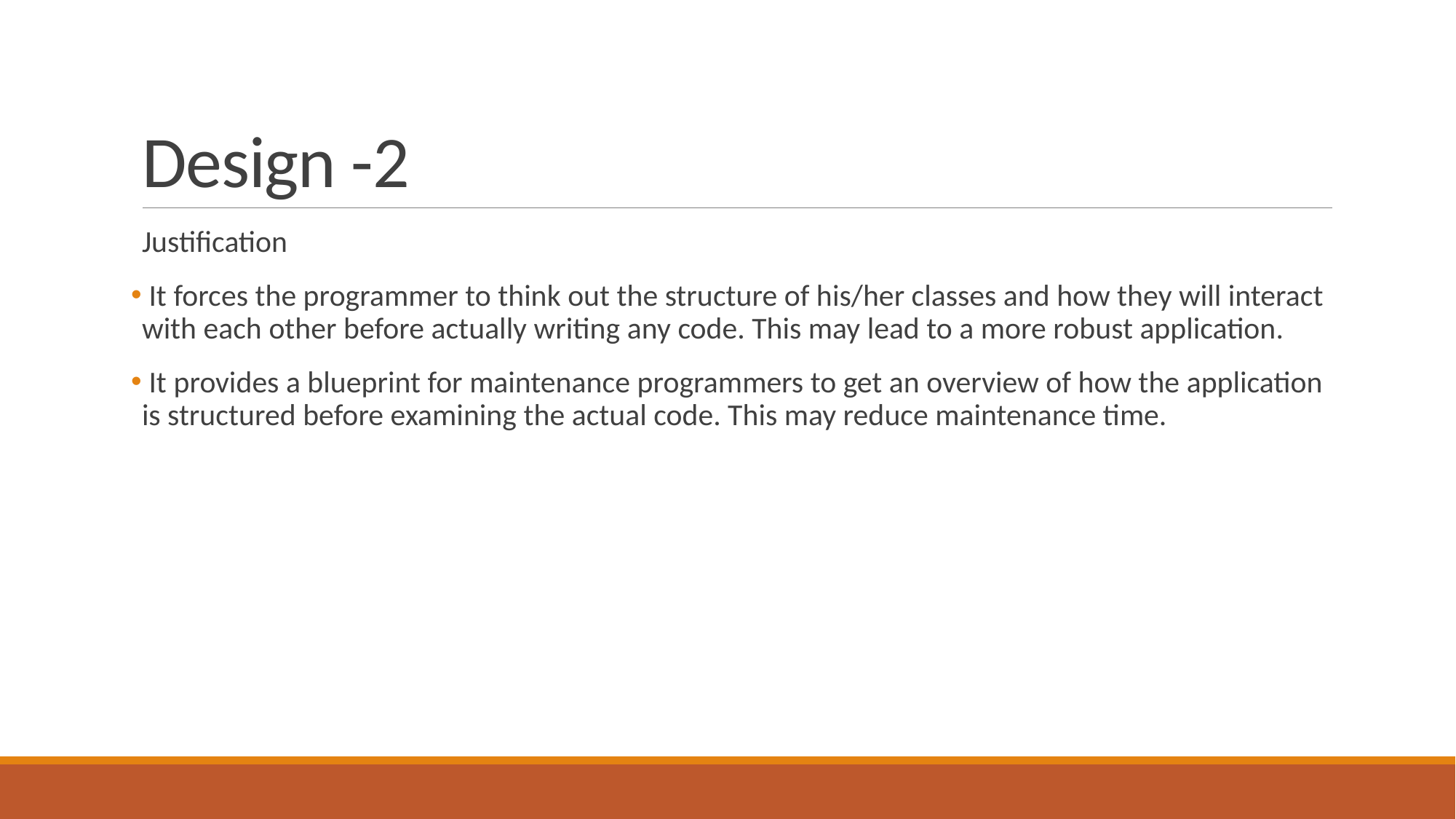

# Design -2
Justification
 It forces the programmer to think out the structure of his/her classes and how they will interact with each other before actually writing any code. This may lead to a more robust application.
 It provides a blueprint for maintenance programmers to get an overview of how the application is structured before examining the actual code. This may reduce maintenance time.